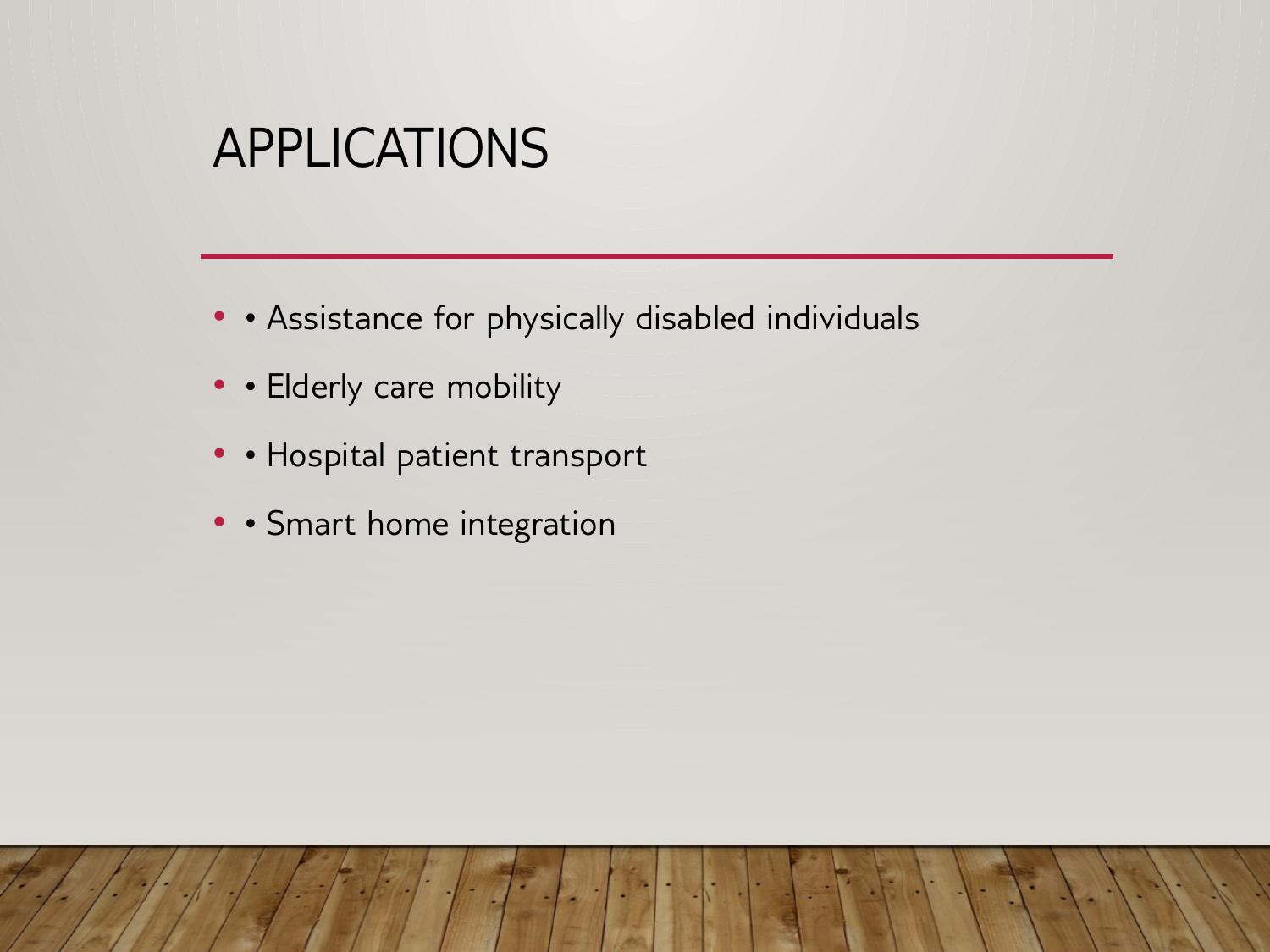

# Applications
• Assistance for physically disabled individuals
• Elderly care mobility
• Hospital patient transport
• Smart home integration